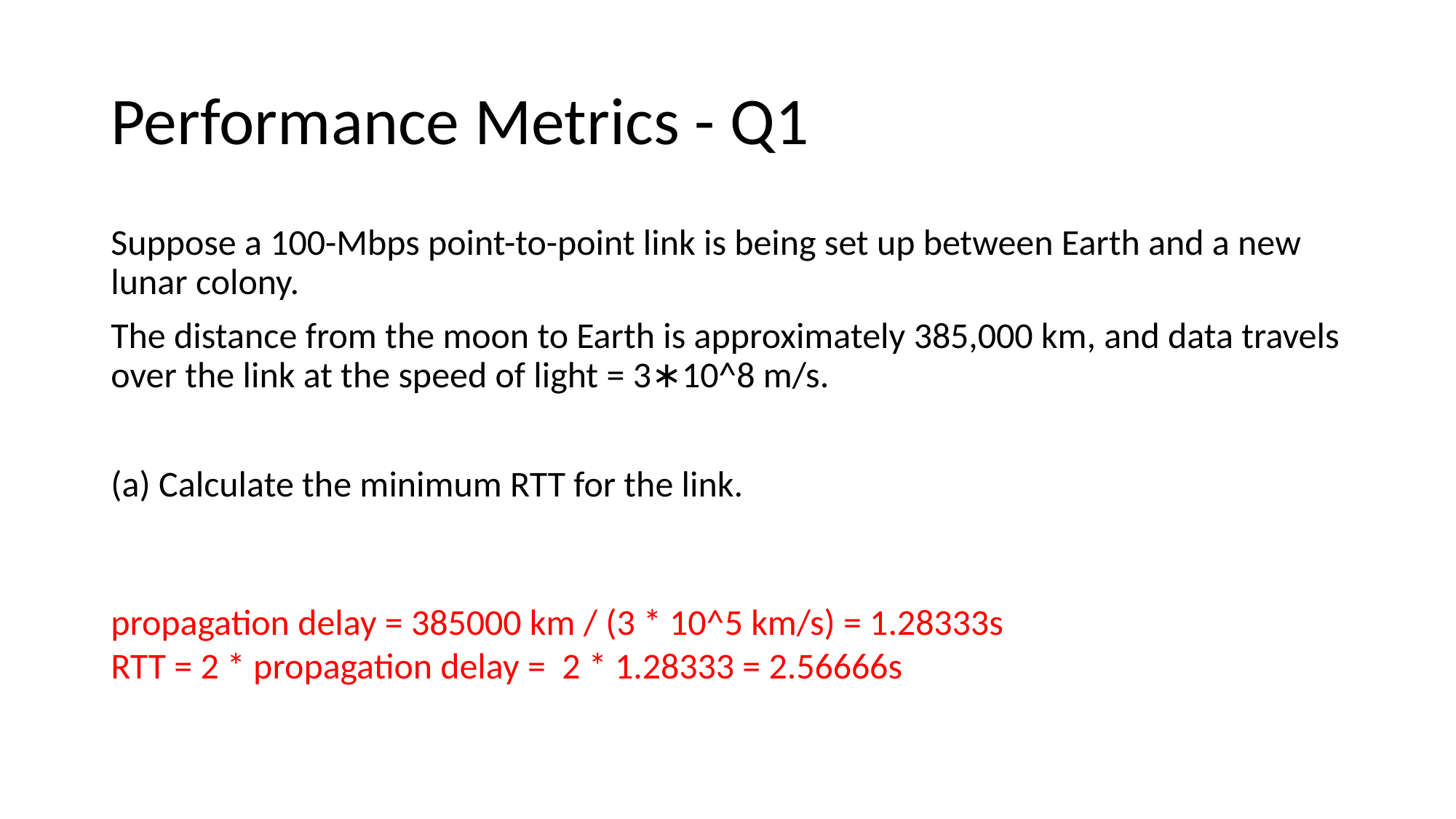

# Performance Metrics - Q1
Suppose a 100-Mbps point-to-point link is being set up between Earth and a new lunar colony.
The distance from the moon to Earth is approximately 385,000 km, and data travels over the link at the speed of light = 3∗10^8 m/s.

(a) Calculate the minimum RTT for the link.
propagation delay = 385000 km / (3 * 10^5 km/s) = 1.28333s
RTT = 2 * propagation delay =  2 * 1.28333 = 2.56666s